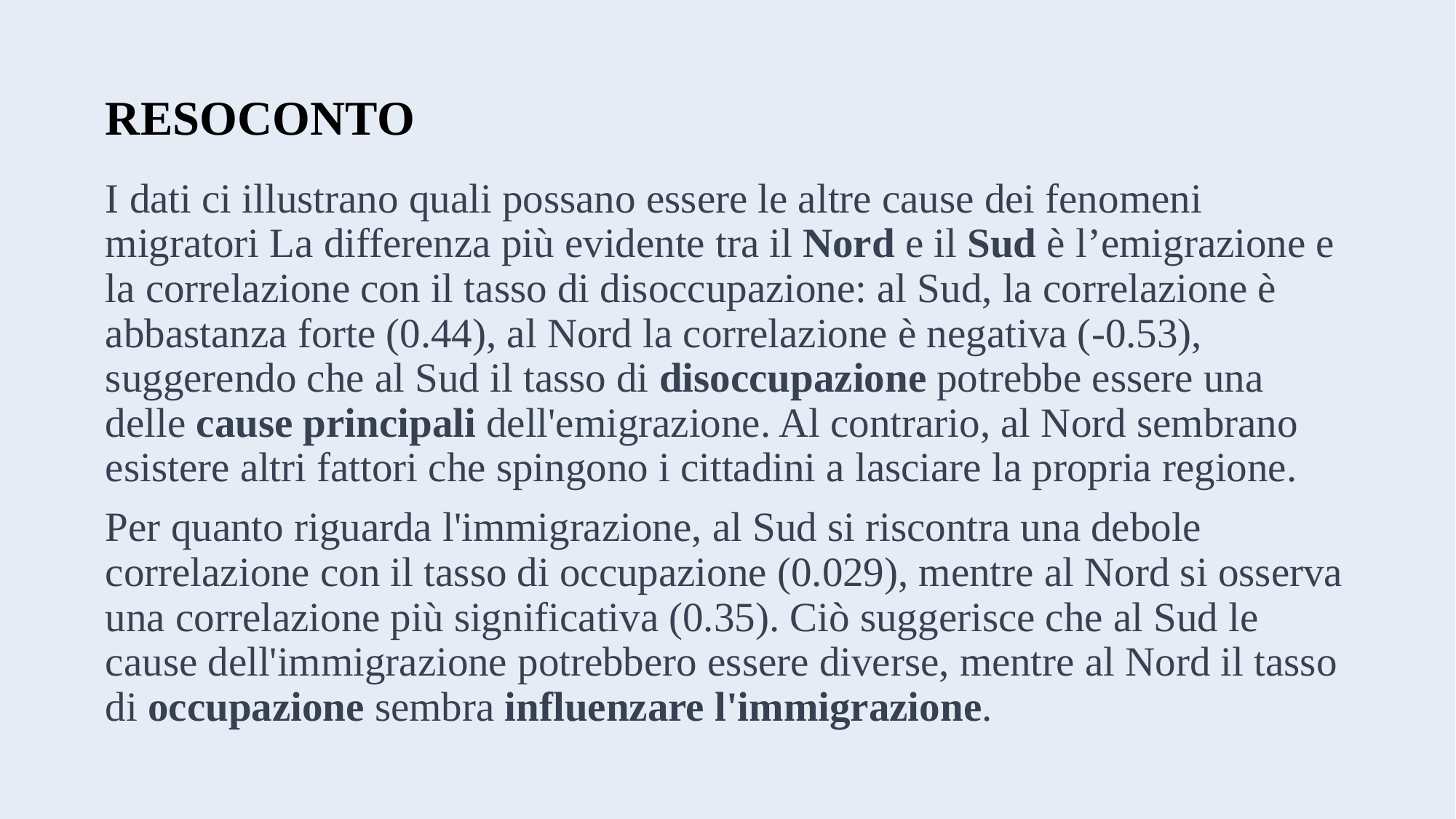

RESOCONTO
I dati ci illustrano quali possano essere le altre cause dei fenomeni migratori La differenza più evidente tra il Nord e il Sud è l’emigrazione e la correlazione con il tasso di disoccupazione: al Sud, la correlazione è abbastanza forte (0.44), al Nord la correlazione è negativa (-0.53), suggerendo che al Sud il tasso di disoccupazione potrebbe essere una delle cause principali dell'emigrazione. Al contrario, al Nord sembrano esistere altri fattori che spingono i cittadini a lasciare la propria regione.
Per quanto riguarda l'immigrazione, al Sud si riscontra una debole correlazione con il tasso di occupazione (0.029), mentre al Nord si osserva una correlazione più significativa (0.35). Ciò suggerisce che al Sud le cause dell'immigrazione potrebbero essere diverse, mentre al Nord il tasso di occupazione sembra influenzare l'immigrazione.